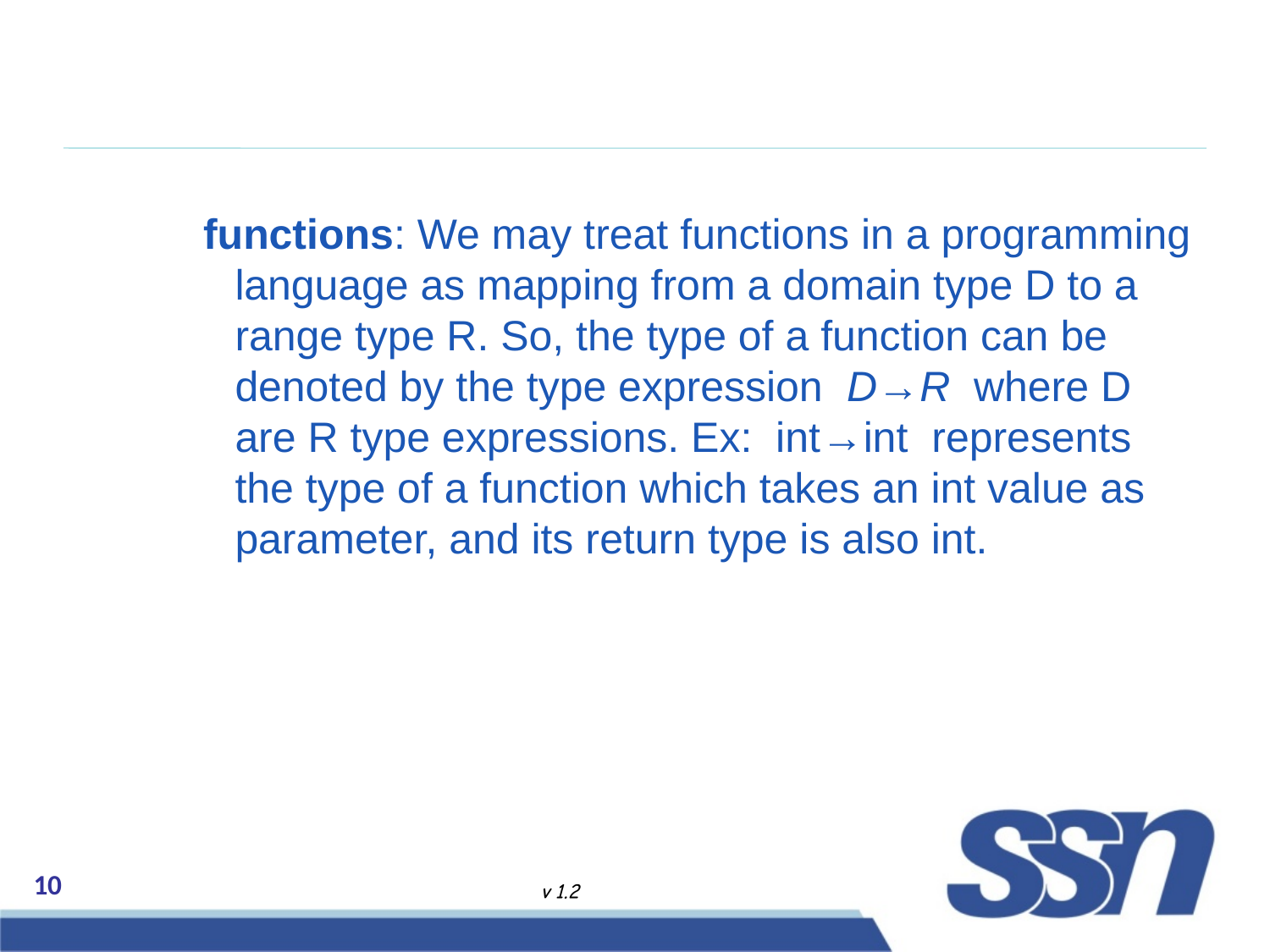

#
functions: We may treat functions in a programming language as mapping from a domain type D to a range type R. So, the type of a function can be denoted by the type expression  D→R  where D are R type expressions. Ex:  int→int  represents the type of a function which takes an int value as parameter, and its return type is also int.